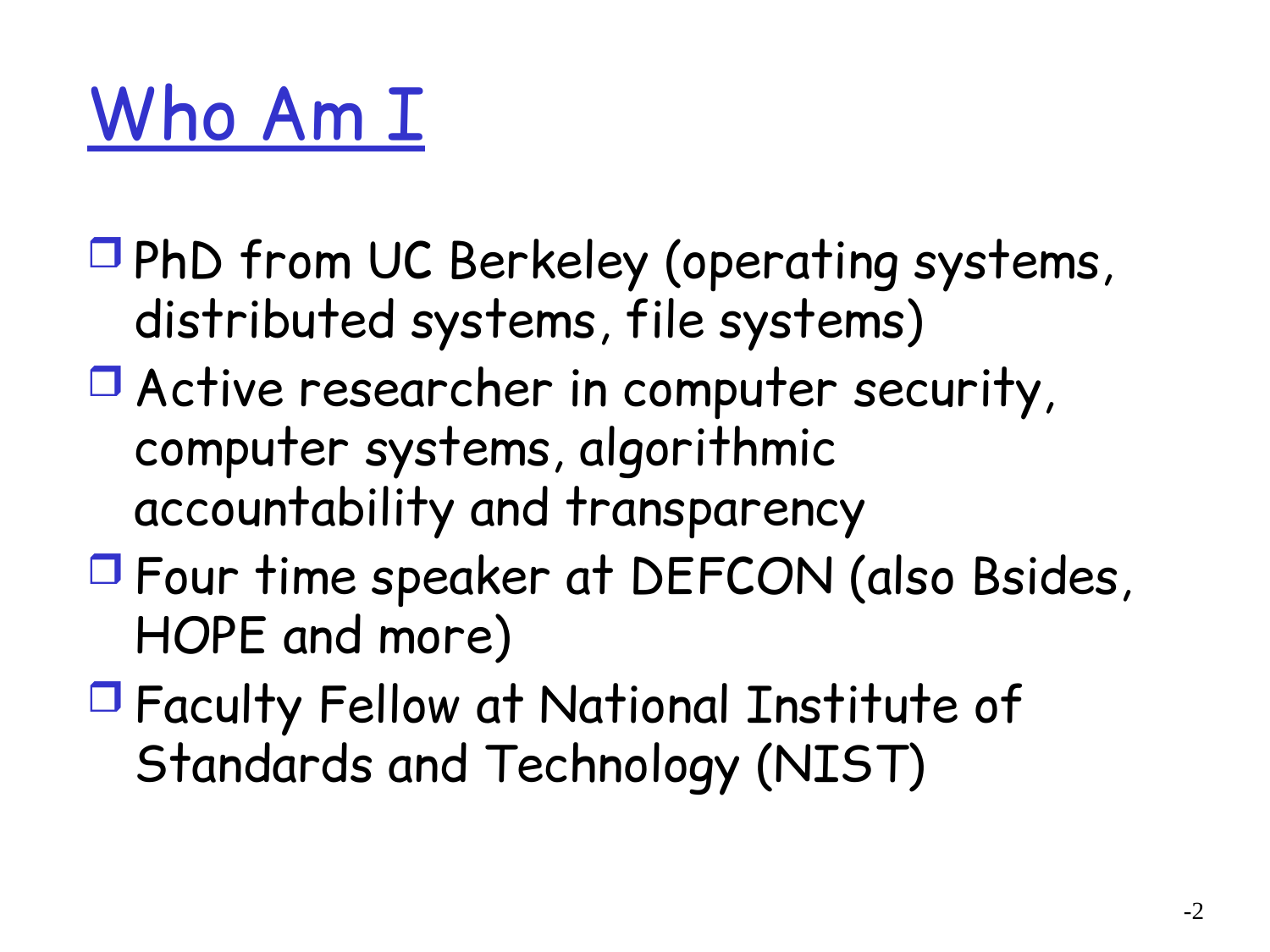

# Who Am I
PhD from UC Berkeley (operating systems, distributed systems, file systems)
Active researcher in computer security, computer systems, algorithmic accountability and transparency
Four time speaker at DEFCON (also Bsides, HOPE and more)
Faculty Fellow at National Institute of Standards and Technology (NIST)
-2